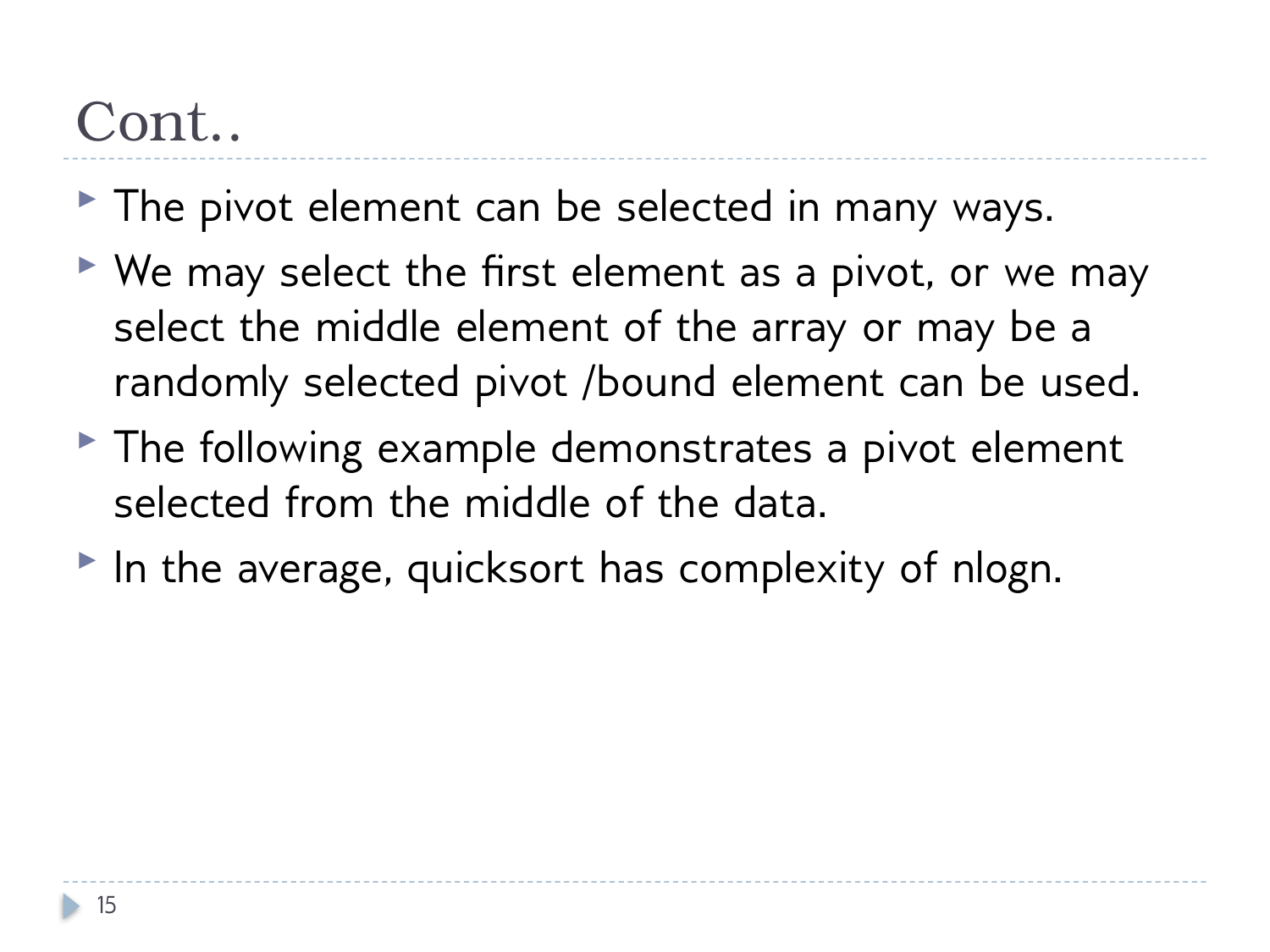

# Cont..
The pivot element can be selected in many ways.
We may select the first element as a pivot, or we may select the middle element of the array or may be a randomly selected pivot /bound element can be used.
The following example demonstrates a pivot element selected from the middle of the data.
In the average, quicksort has complexity of nlogn.
15